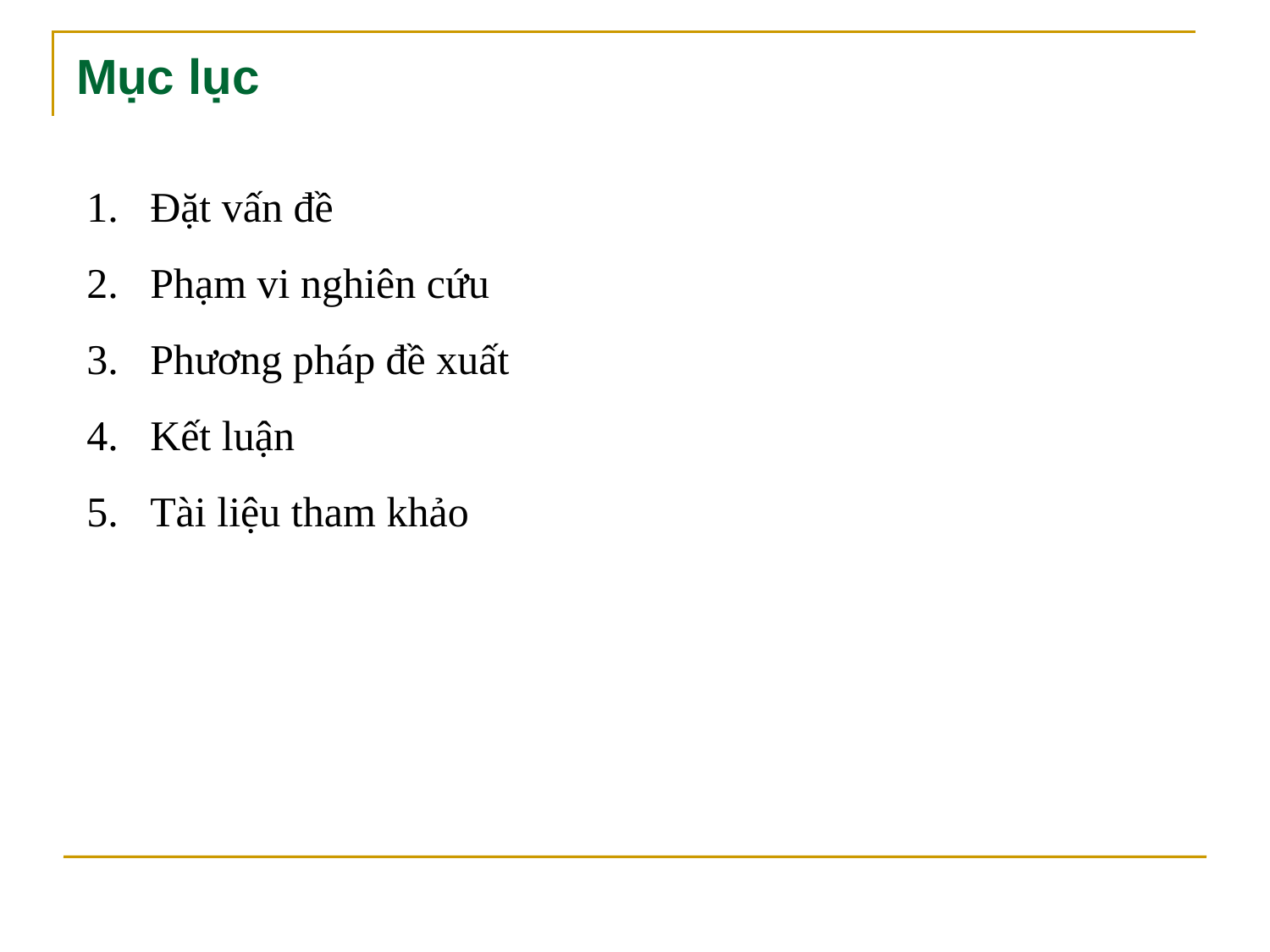

# Mục lục
Đặt vấn đề
Phạm vi nghiên cứu
Phương pháp đề xuất
Kết luận
Tài liệu tham khảo
2